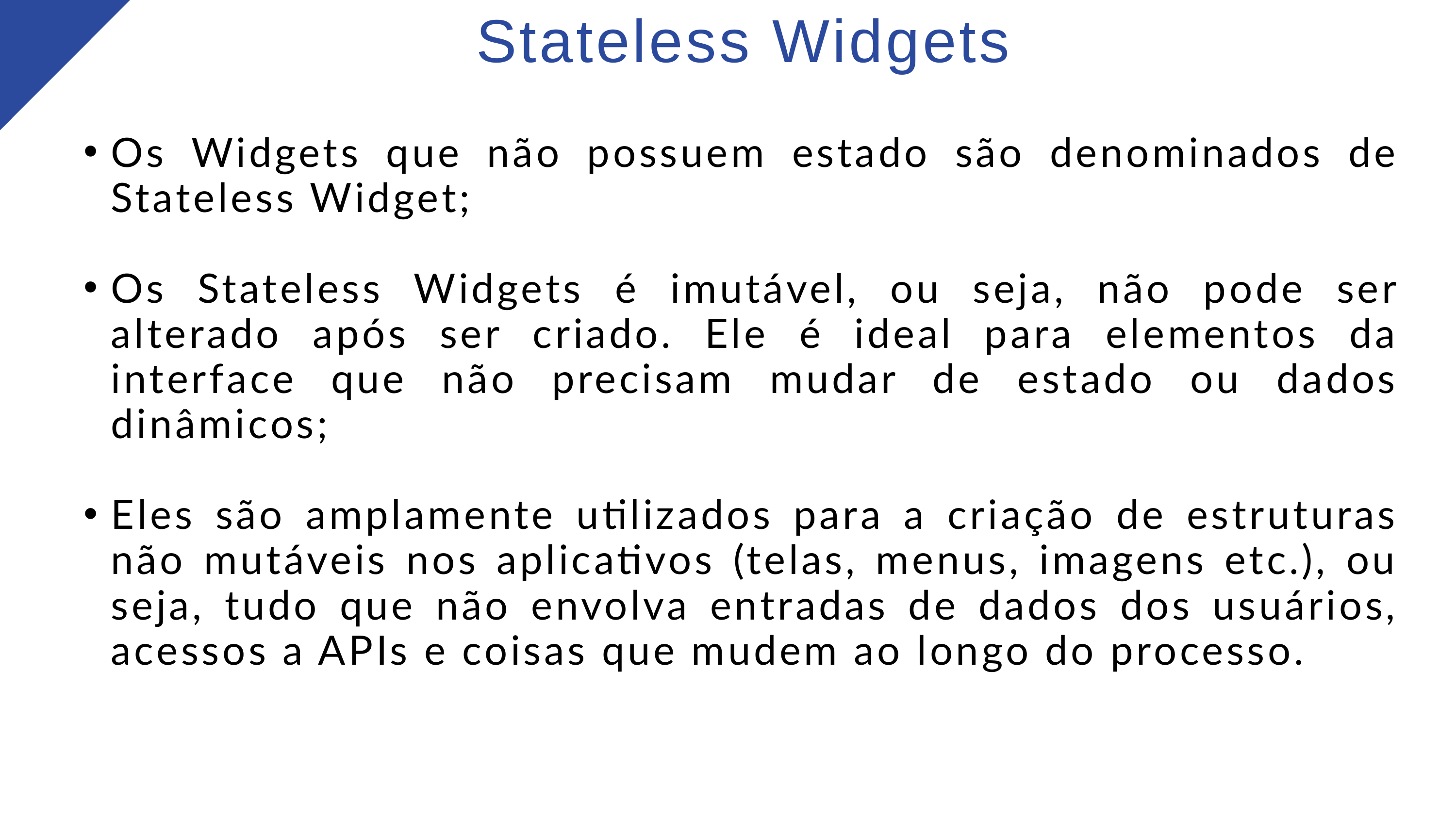

Stateless Widgets
Os Widgets que não possuem estado são denominados de Stateless Widget;

Os Stateless Widgets é imutável, ou seja, não pode ser alterado após ser criado. Ele é ideal para elementos da interface que não precisam mudar de estado ou dados dinâmicos;

Eles são amplamente utilizados para a criação de estruturas não mutáveis nos aplicativos (telas, menus, imagens etc.), ou seja, tudo que não envolva entradas de dados dos usuários, acessos a APIs e coisas que mudem ao longo do processo.